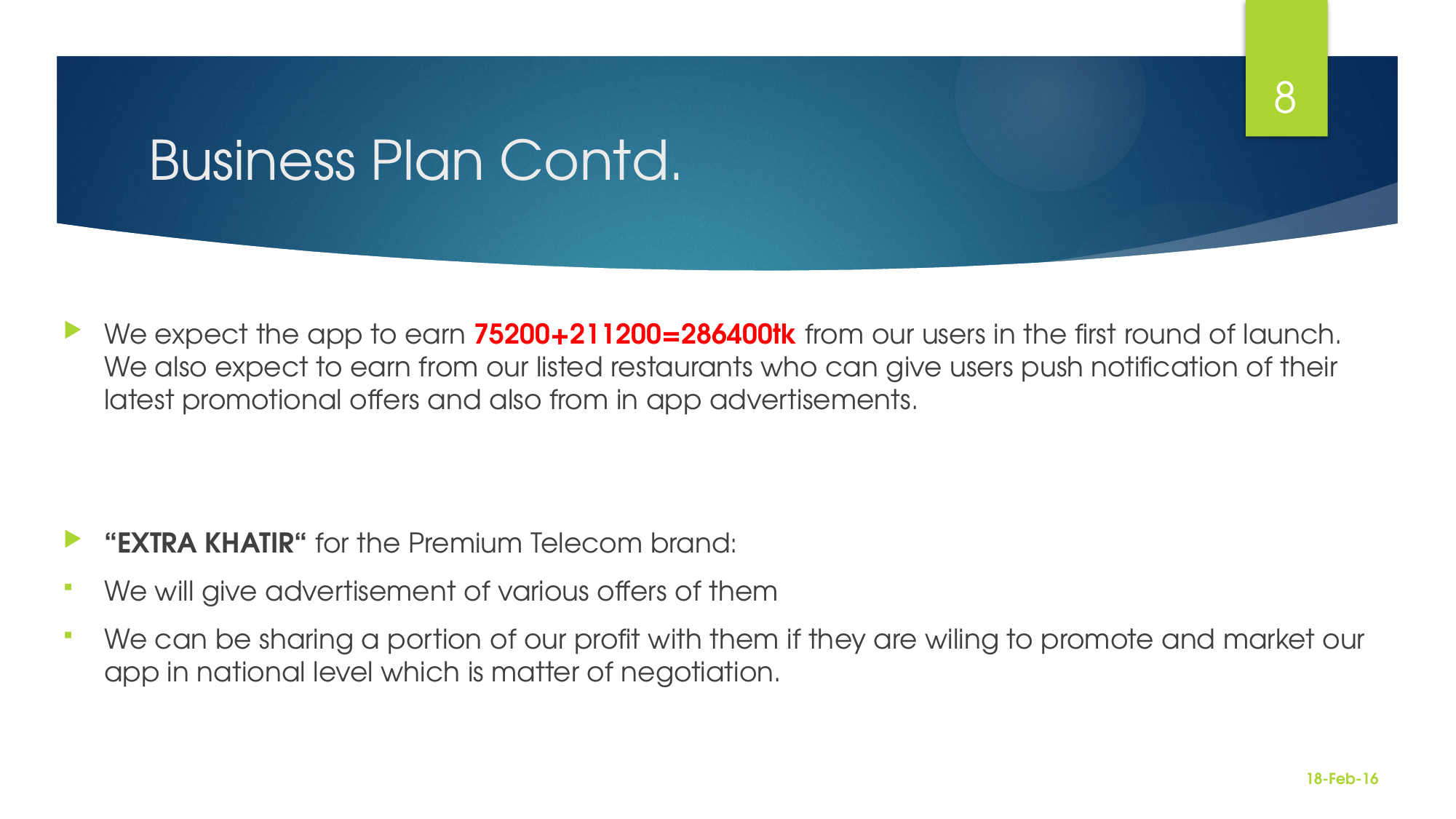

8
# Business Plan Contd.
We expect the app to earn 75200+211200=286400tk from our users in the first round of launch. We also expect to earn from our listed restaurants who can give users push notification of their latest promotional offers and also from in app advertisements.

“EXTRA KHATIR“ for the Premium Telecom brand:
We will give advertisement of various offers of them
We can be sharing a portion of our profit with them if they are wiling to promote and market our app in national level which is matter of negotiation.

18-Feb-16